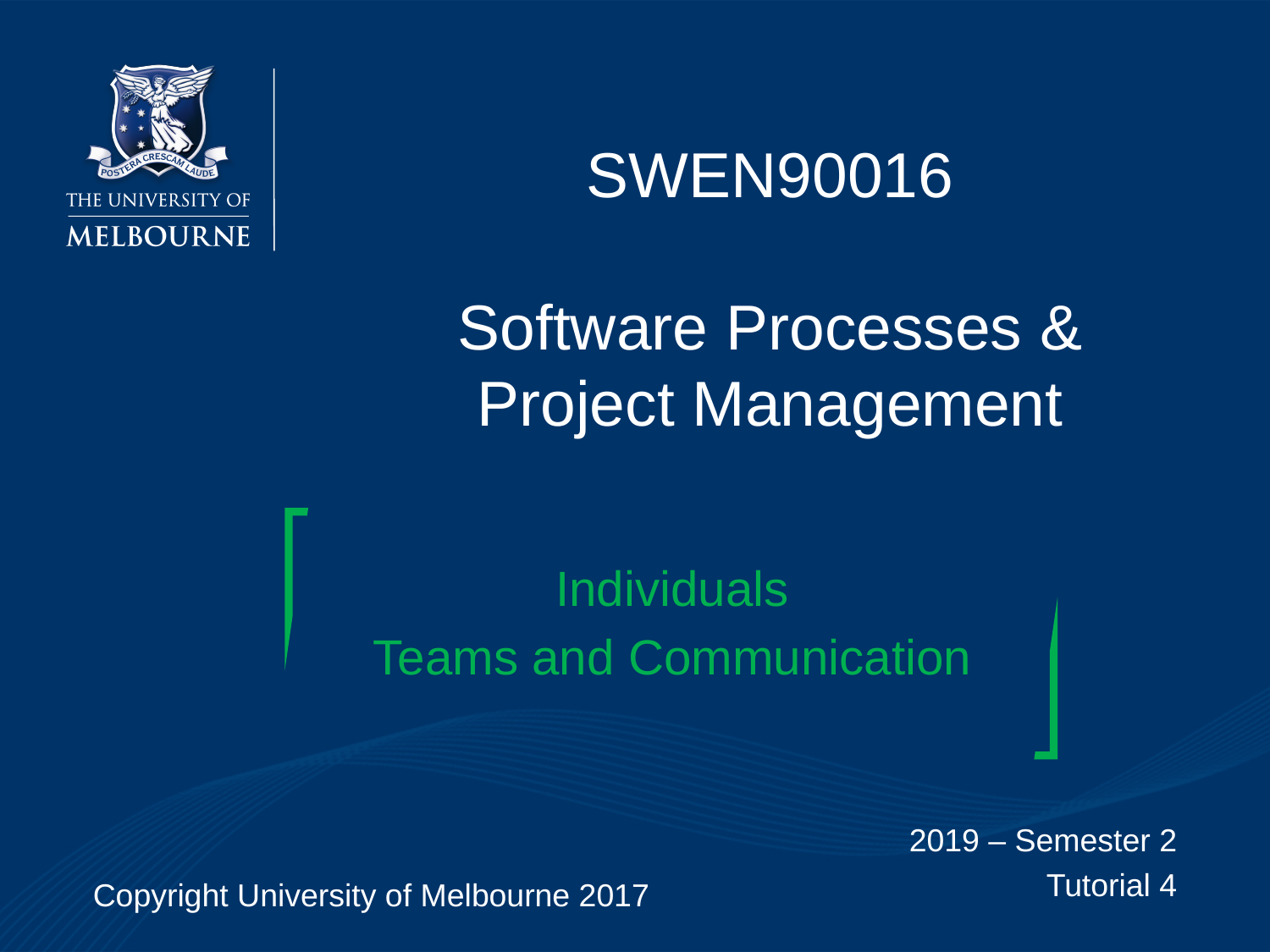

# SWEN90016 Software Processes & Project Management

Individuals
Teams and Communication

2019 – Semester 2
Tutorial 4
Copyright University of Melbourne 2017